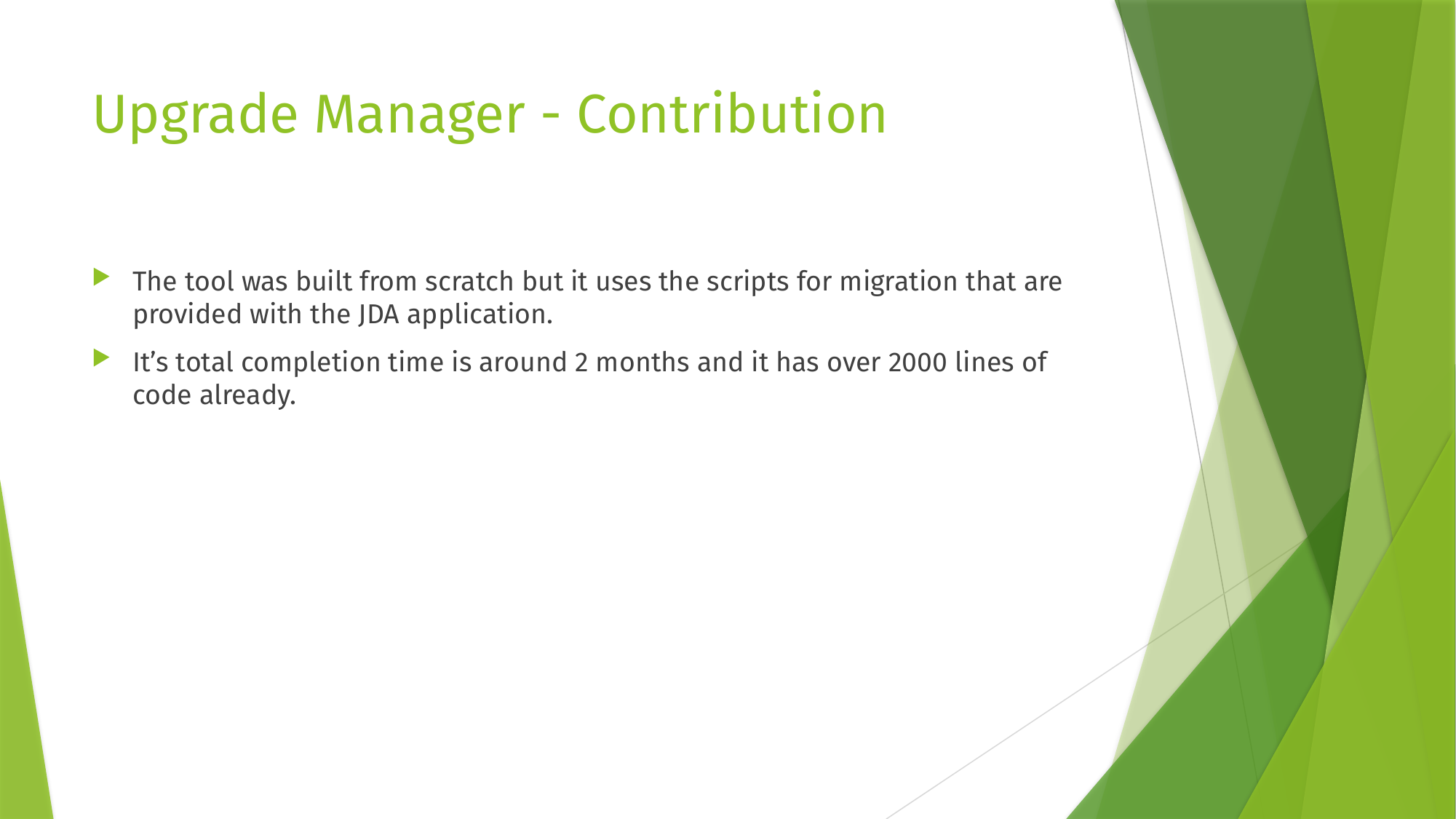

# Upgrade Manager - Contribution
The tool was built from scratch but it uses the scripts for migration that are provided with the JDA application.
It’s total completion time is around 2 months and it has over 2000 lines of code already.